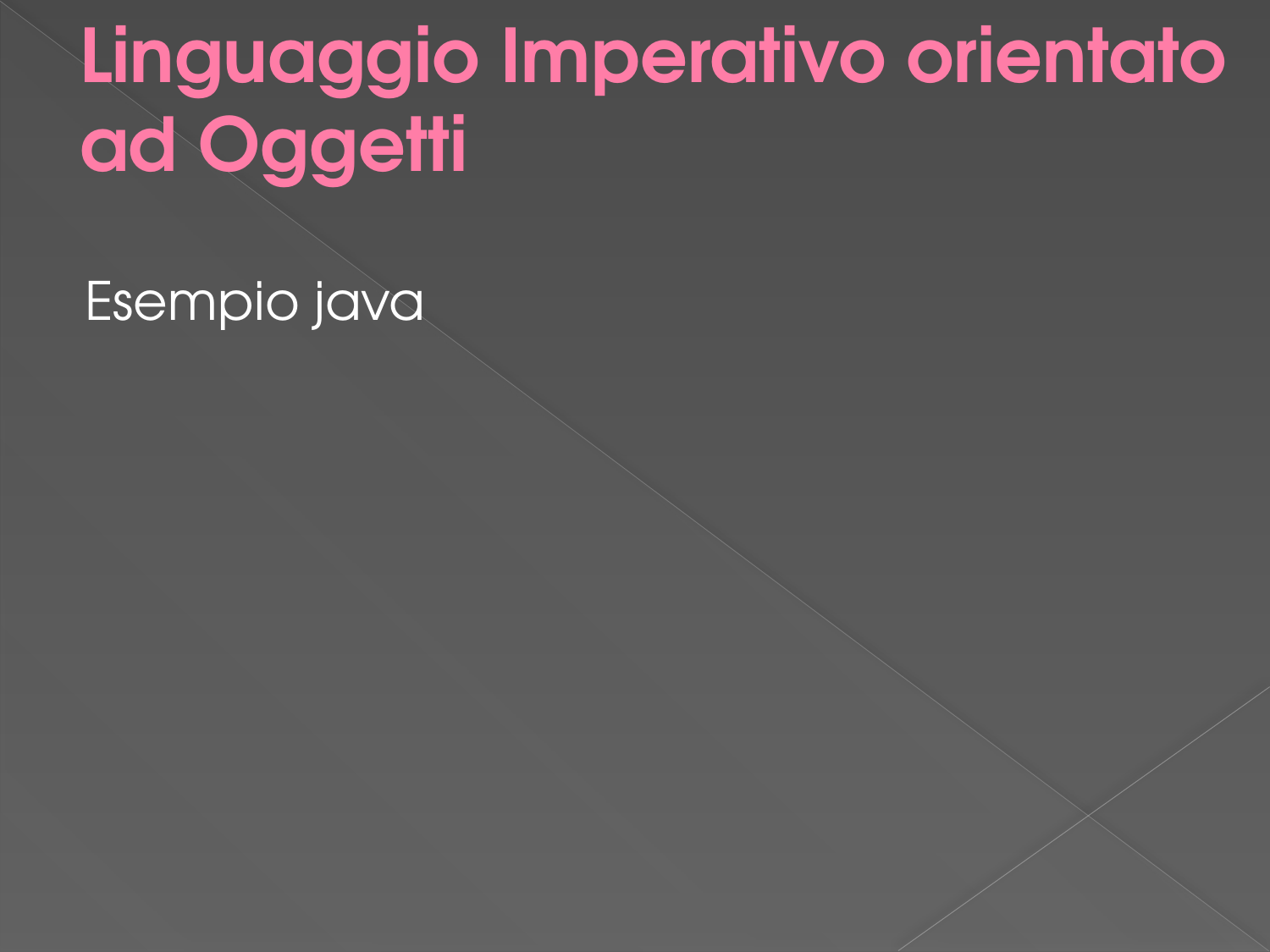

# Linguaggio Imperativo orientato ad Oggetti
Esempio java